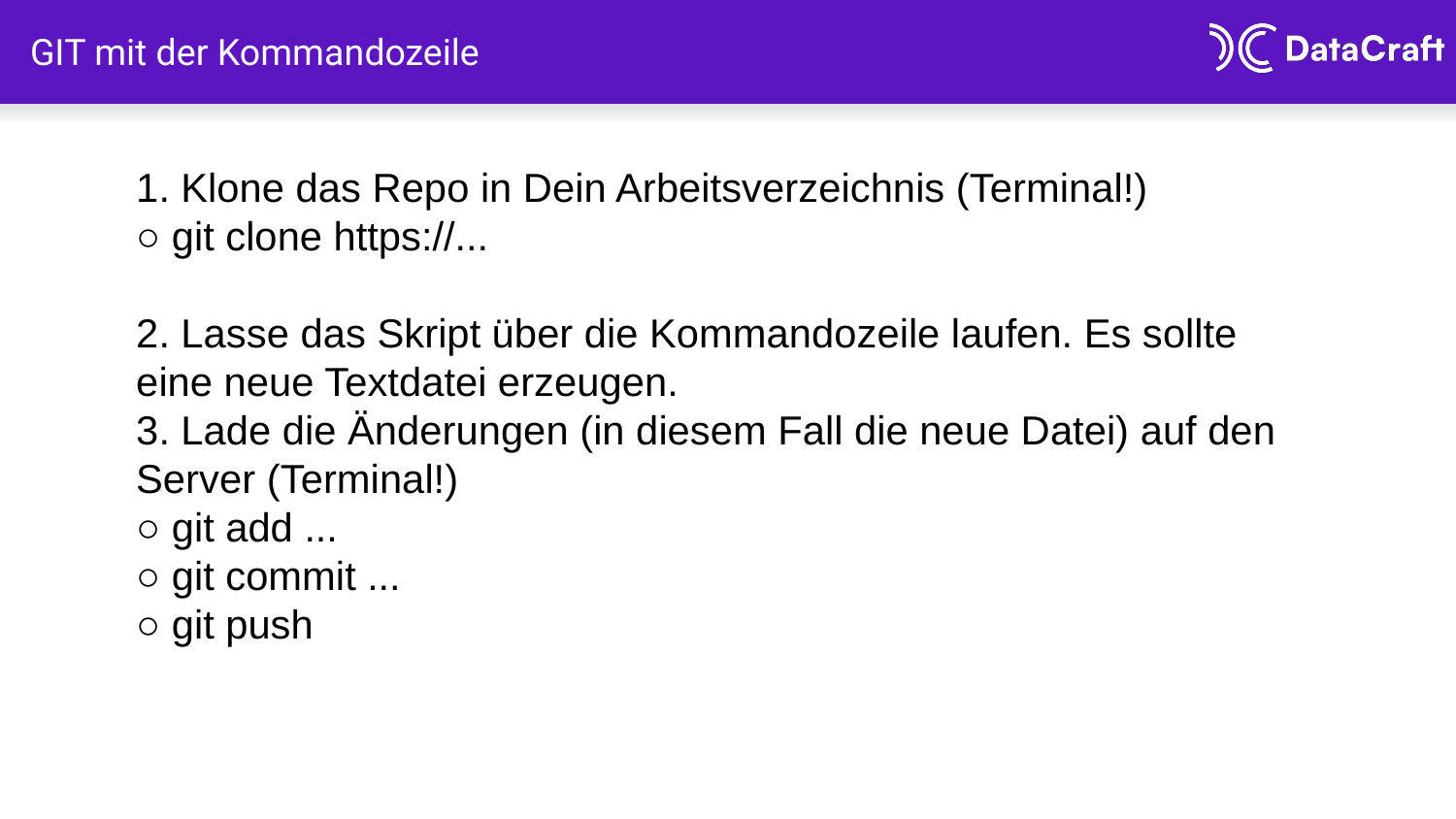

# GIT mit der Kommandozeile
1. Klone das Repo in Dein Arbeitsverzeichnis (Terminal!)
○ git clone https://...

2. Lasse das Skript über die Kommandozeile laufen. Es sollte eine neue Textdatei erzeugen.
3. Lade die Änderungen (in diesem Fall die neue Datei) auf den Server (Terminal!)
○ git add ...
○ git commit ...
○ git push